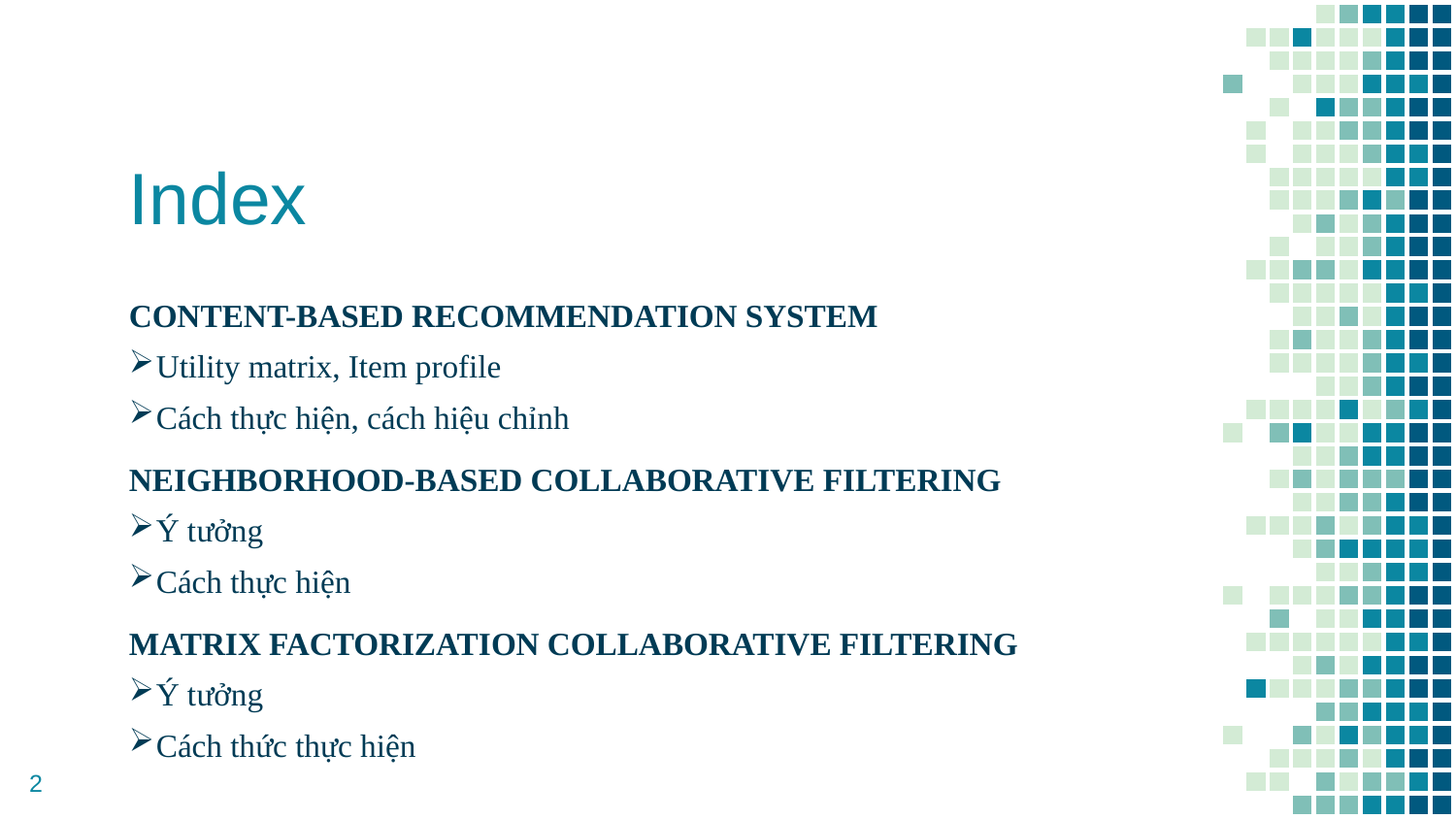

# Index
CONTENT-BASED RECOMMENDATION SYSTEM
Utility matrix, Item profile
Cách thực hiện, cách hiệu chỉnh
NEIGHBORHOOD-BASED COLLABORATIVE FILTERING
Ý tưởng
Cách thực hiện
MATRIX FACTORIZATION COLLABORATIVE FILTERING
Ý tưởng
Cách thức thực hiện
2